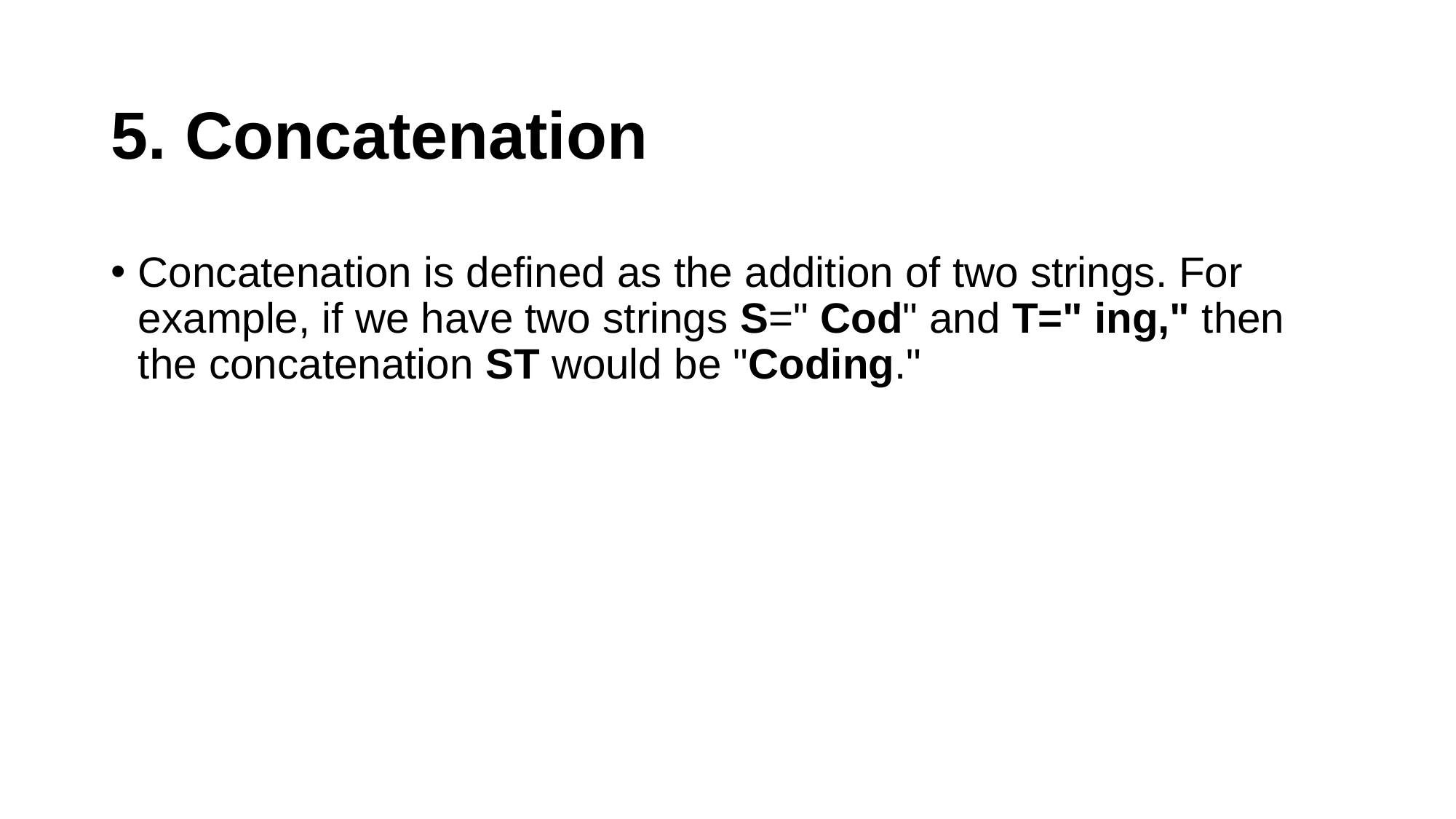

# 5. Concatenation
Concatenation is defined as the addition of two strings. For example, if we have two strings S=" Cod" and T=" ing," then the concatenation ST would be "Coding."